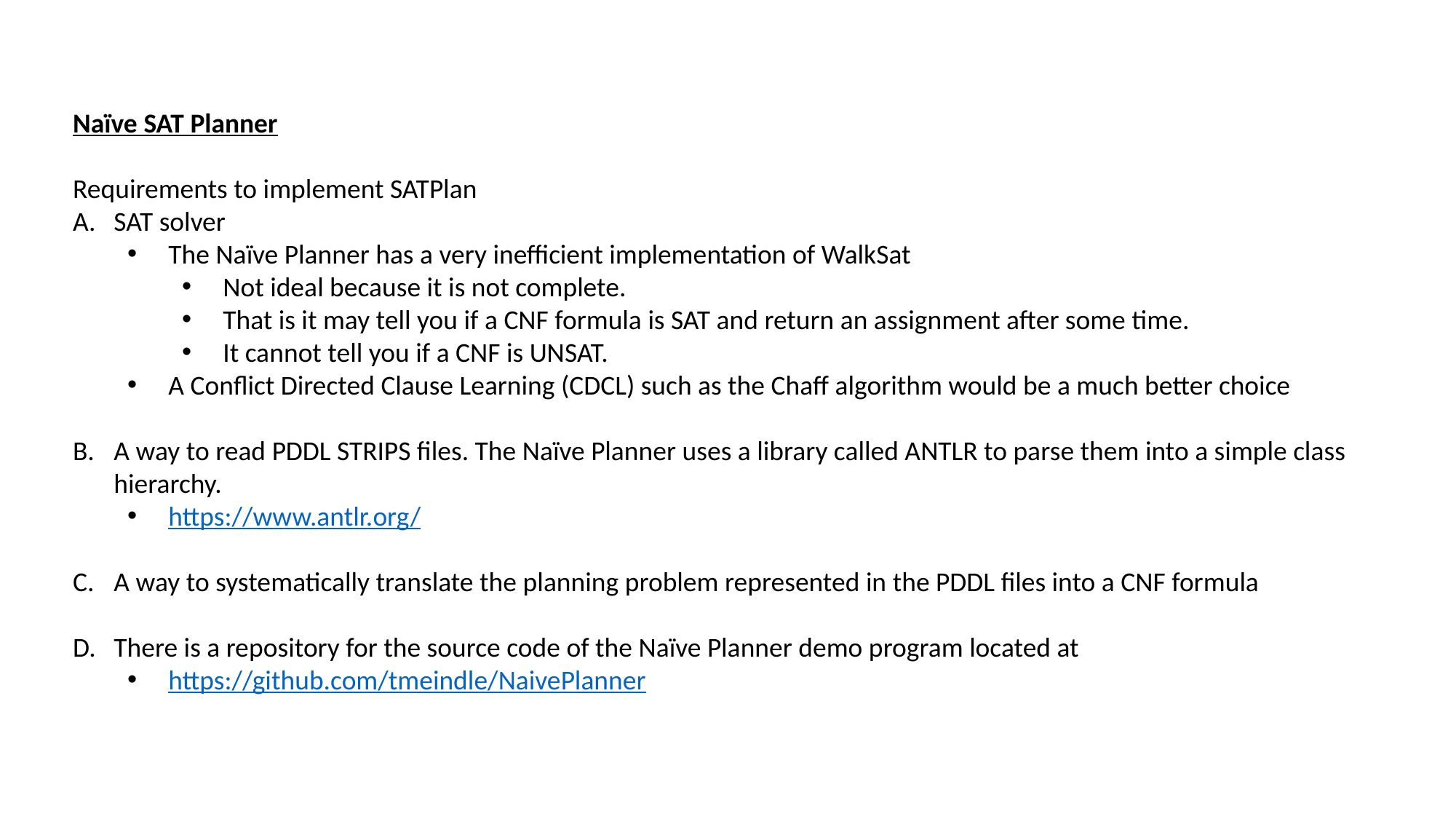

Naïve SAT Planner

Requirements to implement SATPlan
SAT solver
The Naïve Planner has a very inefficient implementation of WalkSat
Not ideal because it is not complete.
That is it may tell you if a CNF formula is SAT and return an assignment after some time.
It cannot tell you if a CNF is UNSAT.
A Conflict Directed Clause Learning (CDCL) such as the Chaff algorithm would be a much better choice

A way to read PDDL STRIPS files. The Naïve Planner uses a library called ANTLR to parse them into a simple class hierarchy.
https://www.antlr.org/

A way to systematically translate the planning problem represented in the PDDL files into a CNF formula

There is a repository for the source code of the Naïve Planner demo program located at
https://github.com/tmeindle/NaivePlanner